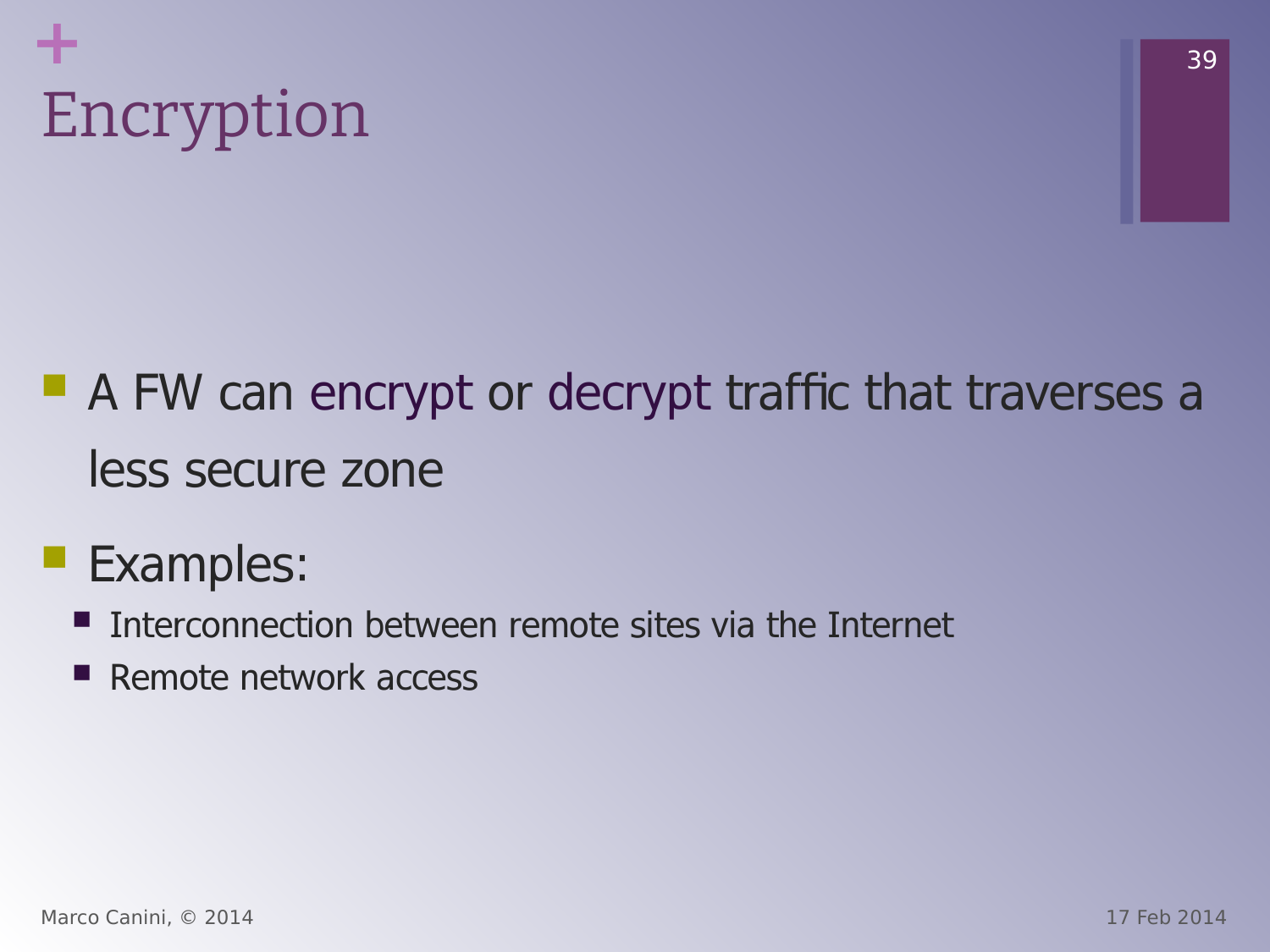

39
# Encryption
A FW can encrypt or decrypt traffic that traverses a less secure zone
Examples:
Interconnection between remote sites via the Internet
Remote network access

Marco Canini, © 2014
17 Feb 2014